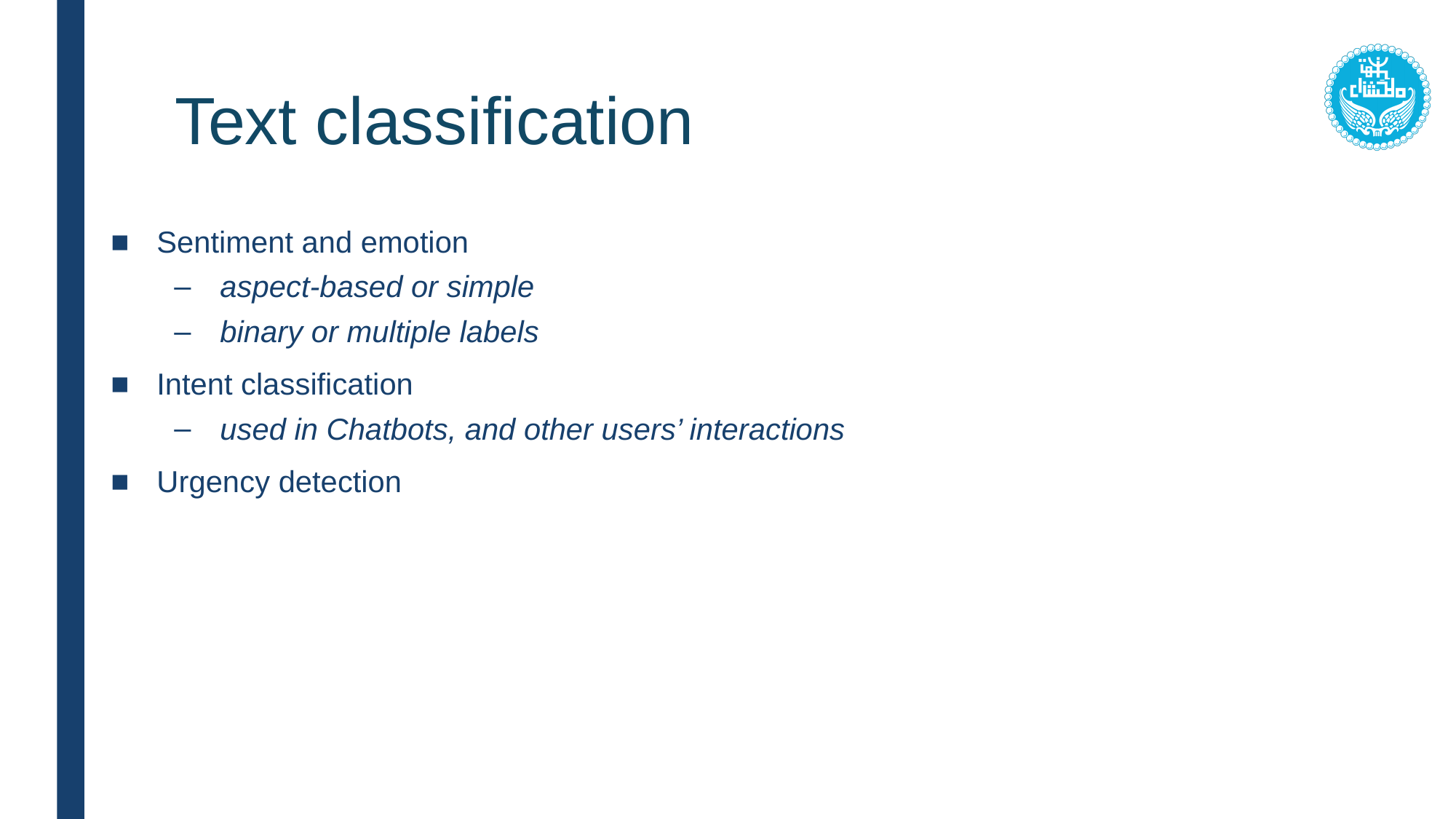

# Text classification
Sentiment and emotion
aspect-based or simple
binary or multiple labels
Intent classification
used in Chatbots, and other users’ interactions
Urgency detection